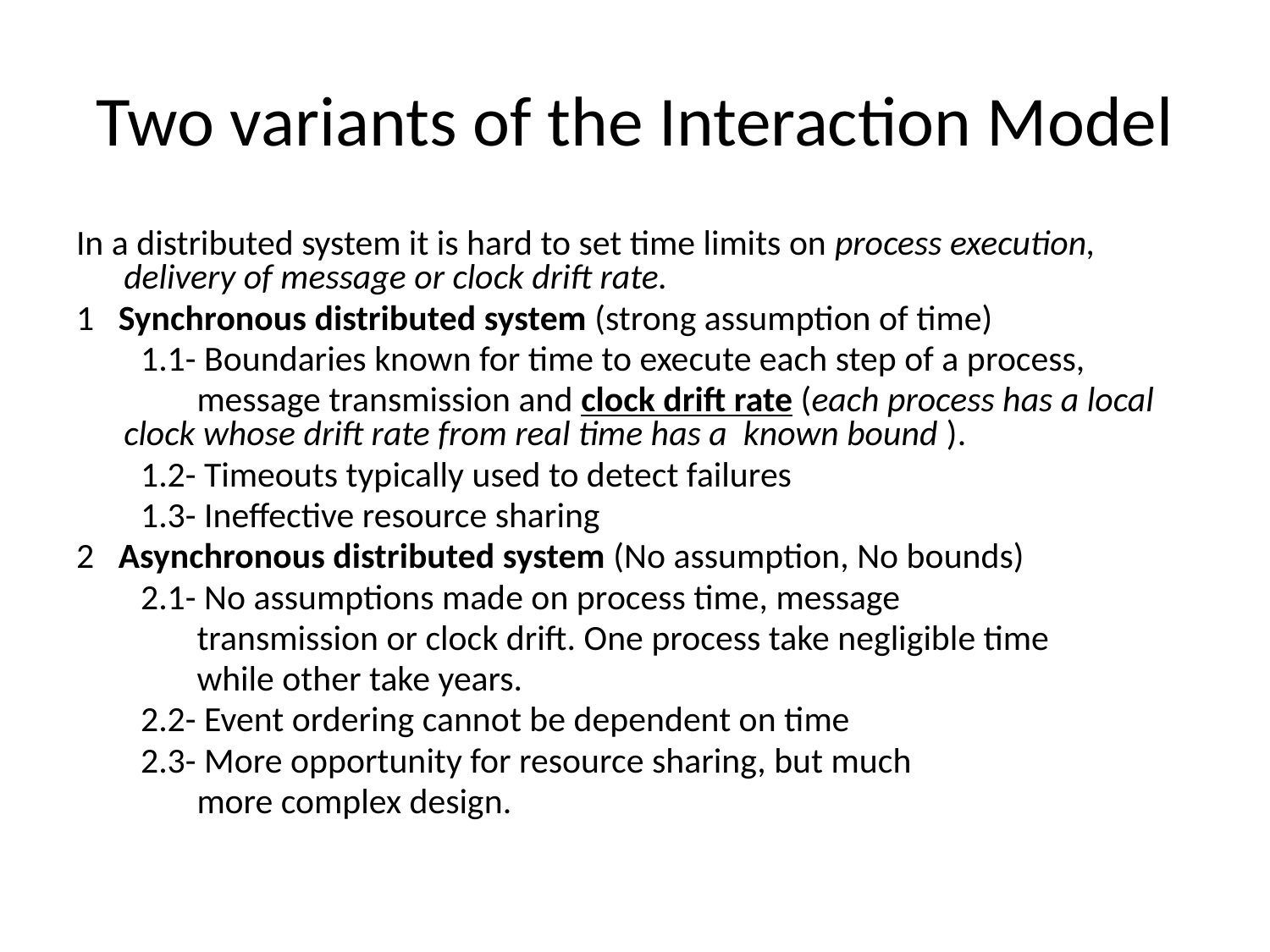

# Two variants of the Interaction Model
In a distributed system it is hard to set time limits on process execution, delivery of message or clock drift rate.
1   Synchronous distributed system (strong assumption of time)
        1.1- Boundaries known for time to execute each step of a process,
               message transmission and clock drift rate (each process has a local clock whose drift rate from real time has a  known bound ).
        1.2- Timeouts typically used to detect failures
        1.3- Ineffective resource sharing
2   Asynchronous distributed system (No assumption, No bounds)
        2.1- No assumptions made on process time, message
               transmission or clock drift. One process take negligible time
               while other take years.
        2.2- Event ordering cannot be dependent on time
        2.3- More opportunity for resource sharing, but much
               more complex design.